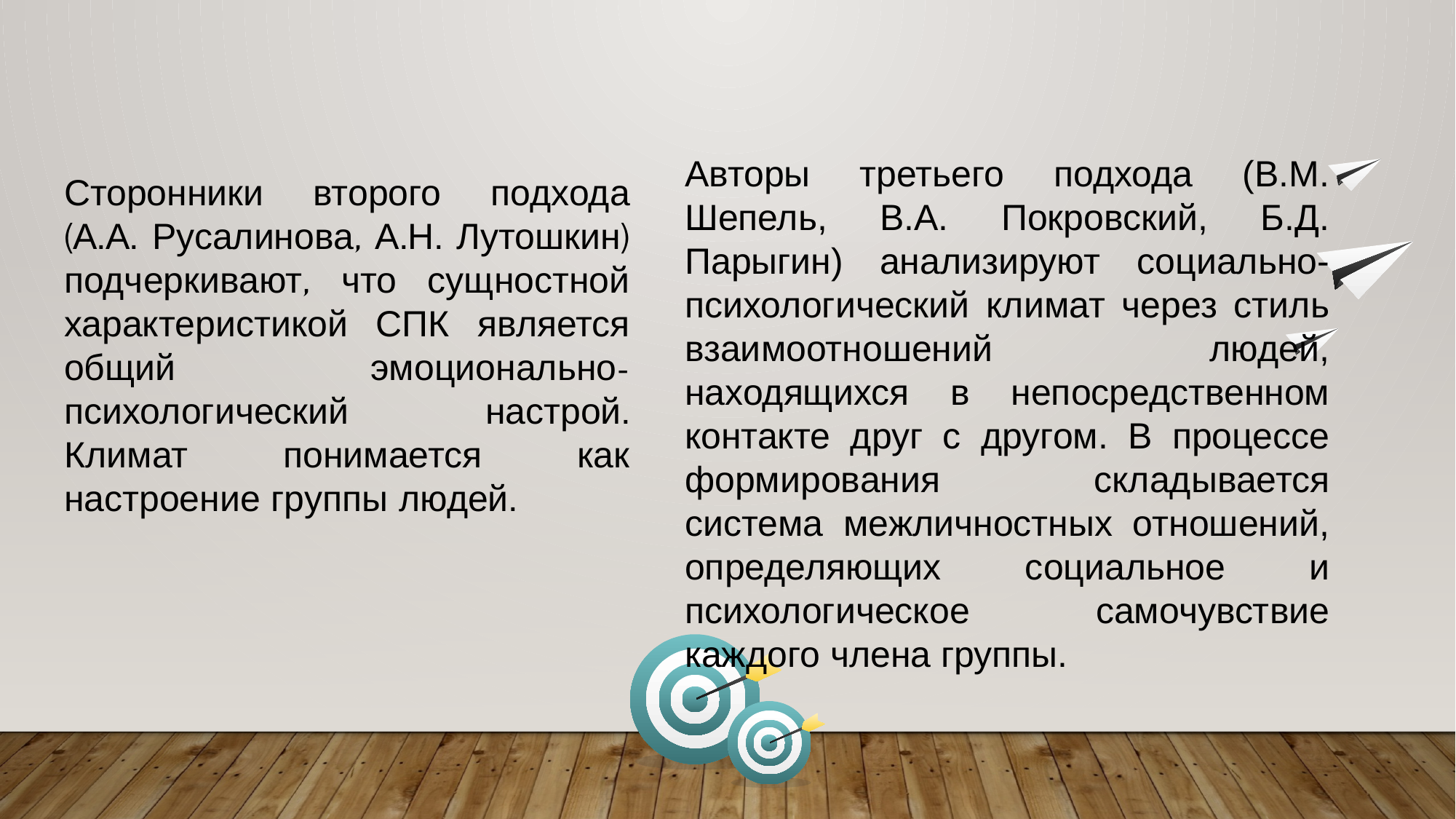

Авторы третьего подхода (В.М. Шепель, В.А. Покровский, Б.Д. Парыгин) анализируют социально-психологический климат через стиль взаимоотношений людей, находящихся в непосредственном контакте друг с другом. В процессе формирования складывается система межличностных отношений, определяющих социальное и психологическое самочувствие каждого члена группы.

Сторонники второго подхода (А.А. Русалинова, А.Н. Лутошкин) подчеркивают, что сущностной характеристикой СПК является общий эмоционально-психологический настрой. Климат понимается как настроение группы людей.